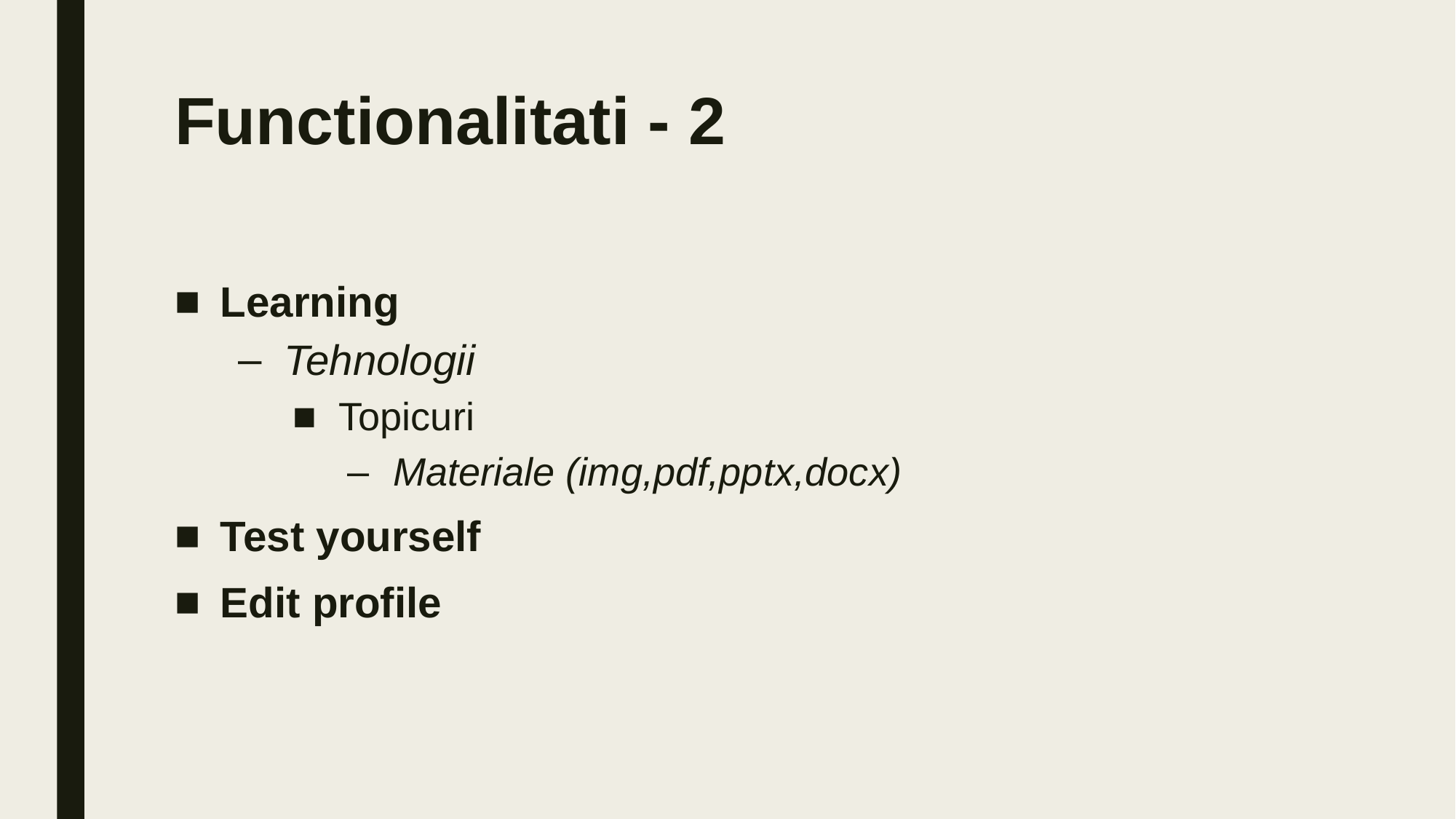

# Functionalitati - 2
Learning
Tehnologii
Topicuri
Materiale (img,pdf,pptx,docx)
Test yourself
Edit profile